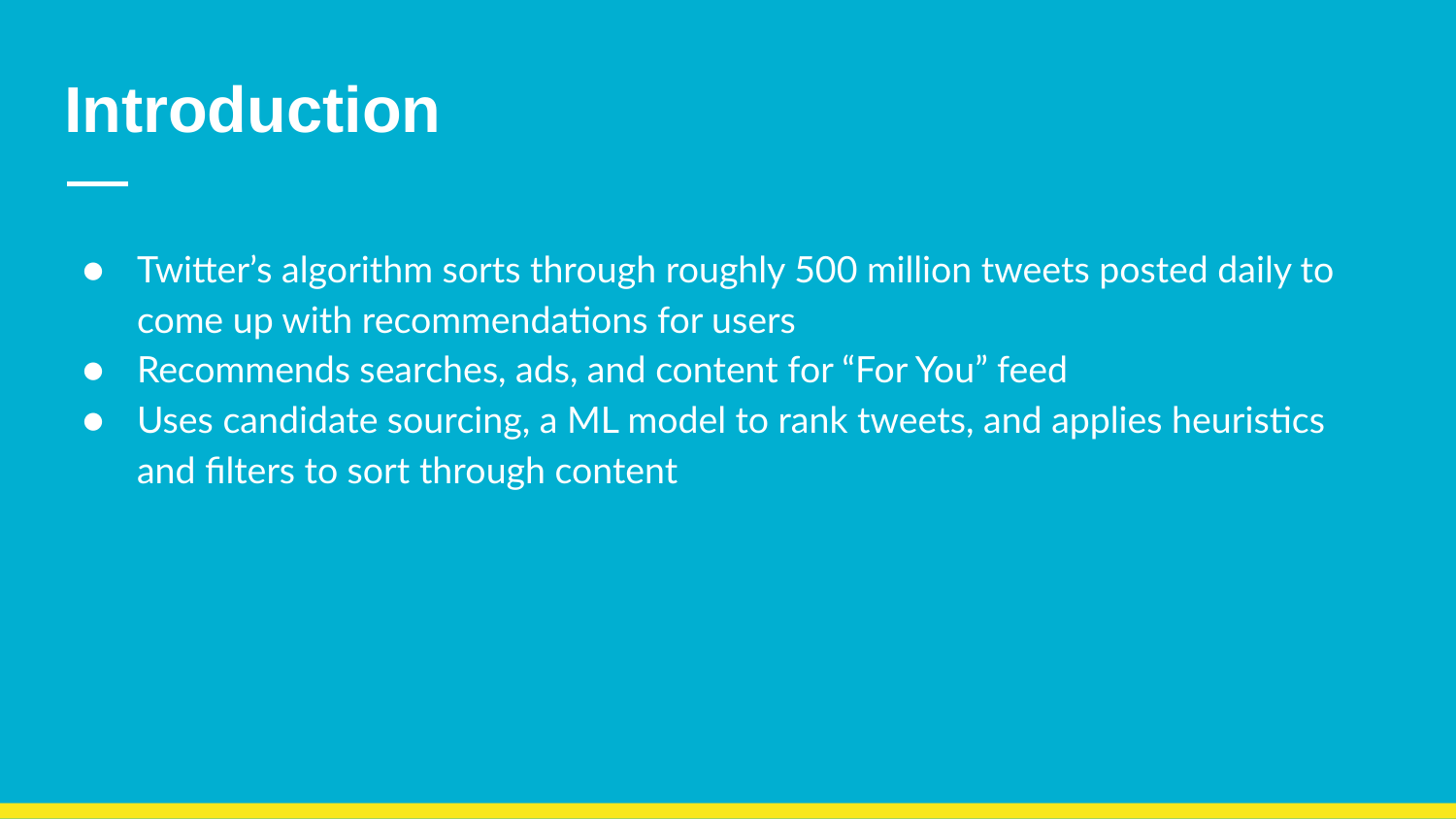

# Introduction
Twitter’s algorithm sorts through roughly 500 million tweets posted daily to come up with recommendations for users
Recommends searches, ads, and content for “For You” feed
Uses candidate sourcing, a ML model to rank tweets, and applies heuristics and filters to sort through content